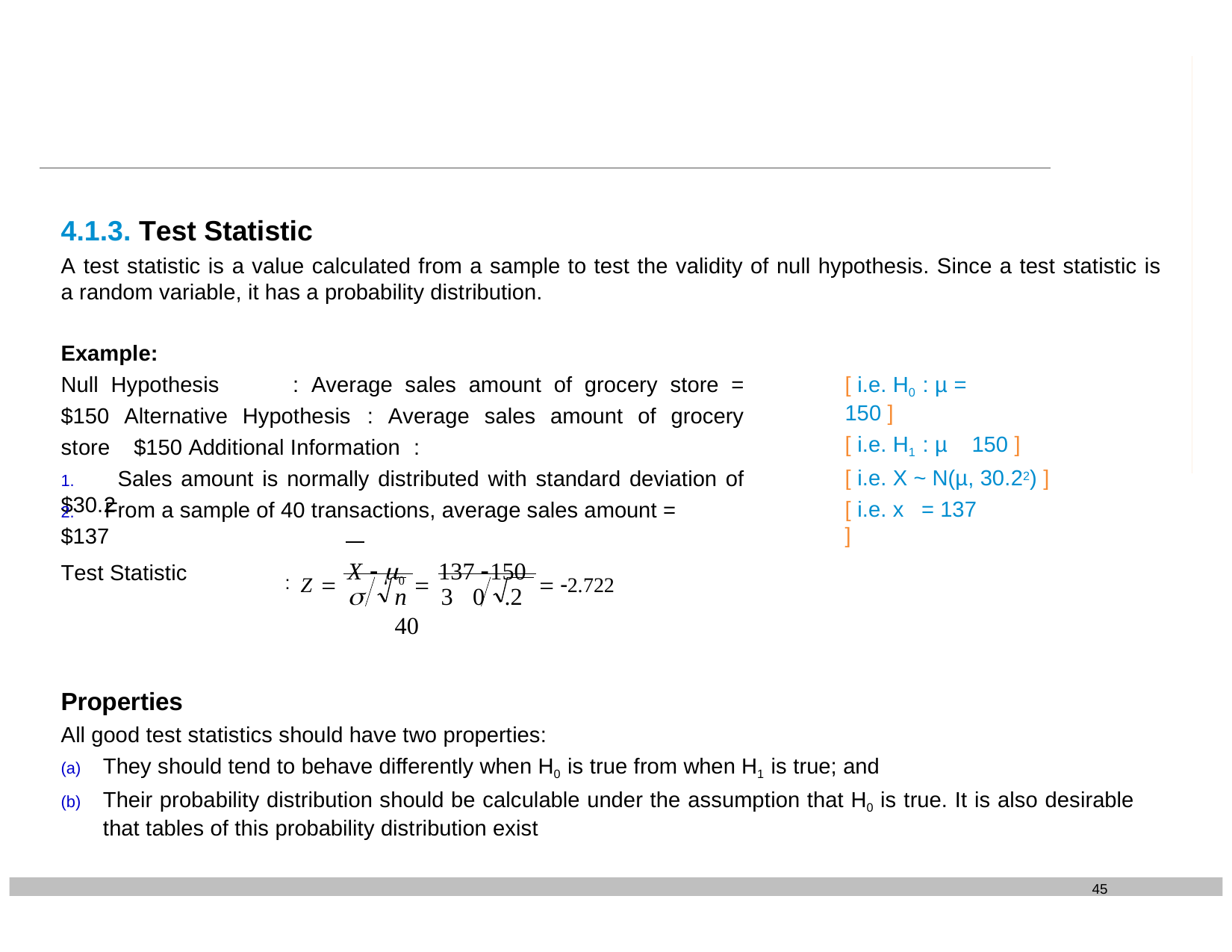

4.1.3. Test Statistic
A test statistic is a value calculated from a sample to test the validity of null hypothesis. Since a test statistic is a random variable, it has a probability distribution.
Example:
Null Hypothesis	: Average sales amount of grocery store = $150 Alternative Hypothesis : Average sales amount of grocery store   $150 Additional Information  :
1.      Sales amount is normally distributed with standard deviation of $30.2
[ i.e. H0  : µ = 150 ]
[ i.e. H1  : µ   150 ]
[ i.e. X ~ N(µ, 30.22) ]

[ i.e. x   = 137 ]
2.	From a sample of 40 transactions, average sales amount = $137

:  Z =  X − μ0   = 137 −150  = −2.722
Test Statistic

σ	n	30.2	40

Properties
All good test statistics should have two properties:
They should tend to behave differently when H0  is true from when H1  is true; and
Their probability distribution should be calculable under the assumption that H0  is true. It is also desirable that tables of this probability distribution exist

45